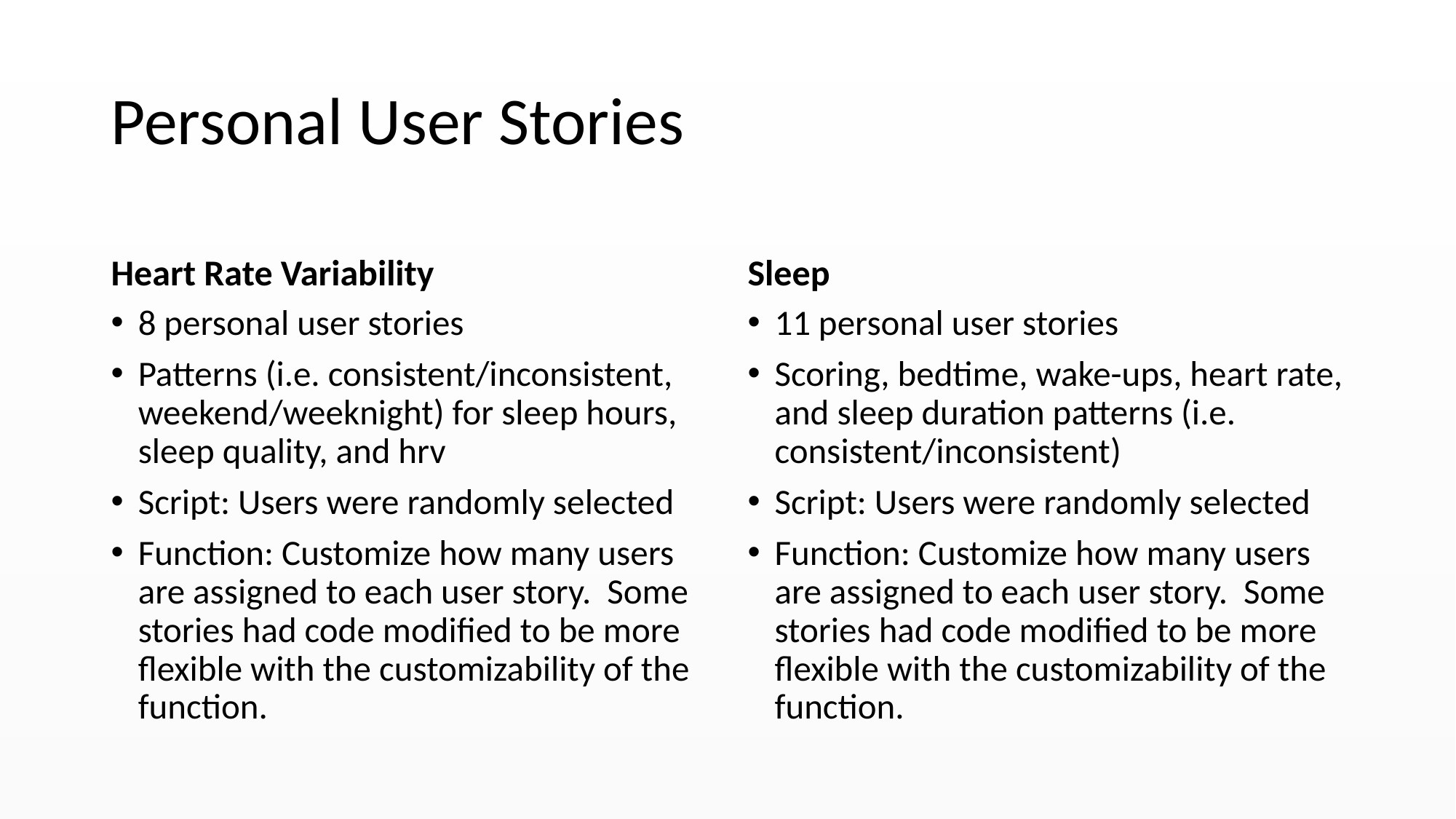

# Personal User Stories
Heart Rate Variability
Sleep
8 personal user stories
Patterns (i.e. consistent/inconsistent, weekend/weeknight) for sleep hours, sleep quality, and hrv
Script: Users were randomly selected
Function: Customize how many users are assigned to each user story.  Some stories had code modified to be more flexible with the customizability of the function.

11 personal user stories
Scoring, bedtime, wake-ups, heart rate, and sleep duration patterns (i.e. consistent/inconsistent)
Script: Users were randomly selected
Function: Customize how many users are assigned to each user story.  Some stories had code modified to be more flexible with the customizability of the function.